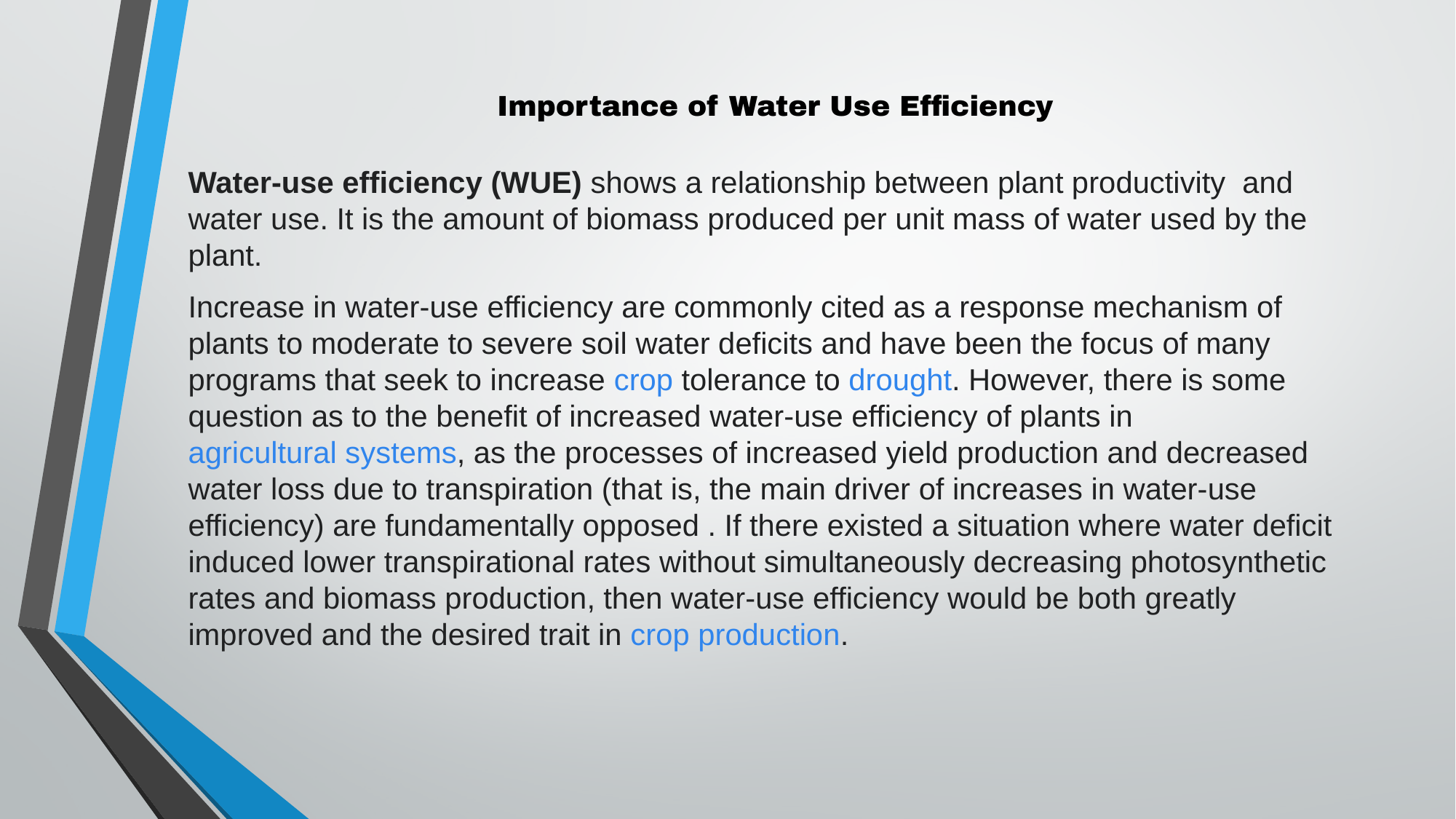

# Importance of Water Use Efficiency
Water-use efficiency (WUE) shows a relationship between plant productivity  and water use. It is the amount of biomass produced per unit mass of water used by the plant.
Increase in water-use efficiency are commonly cited as a response mechanism of plants to moderate to severe soil water deficits and have been the focus of many programs that seek to increase crop tolerance to drought. However, there is some question as to the benefit of increased water-use efficiency of plants in agricultural systems, as the processes of increased yield production and decreased water loss due to transpiration (that is, the main driver of increases in water-use efficiency) are fundamentally opposed . If there existed a situation where water deficit induced lower transpirational rates without simultaneously decreasing photosynthetic rates and biomass production, then water-use efficiency would be both greatly improved and the desired trait in crop production.